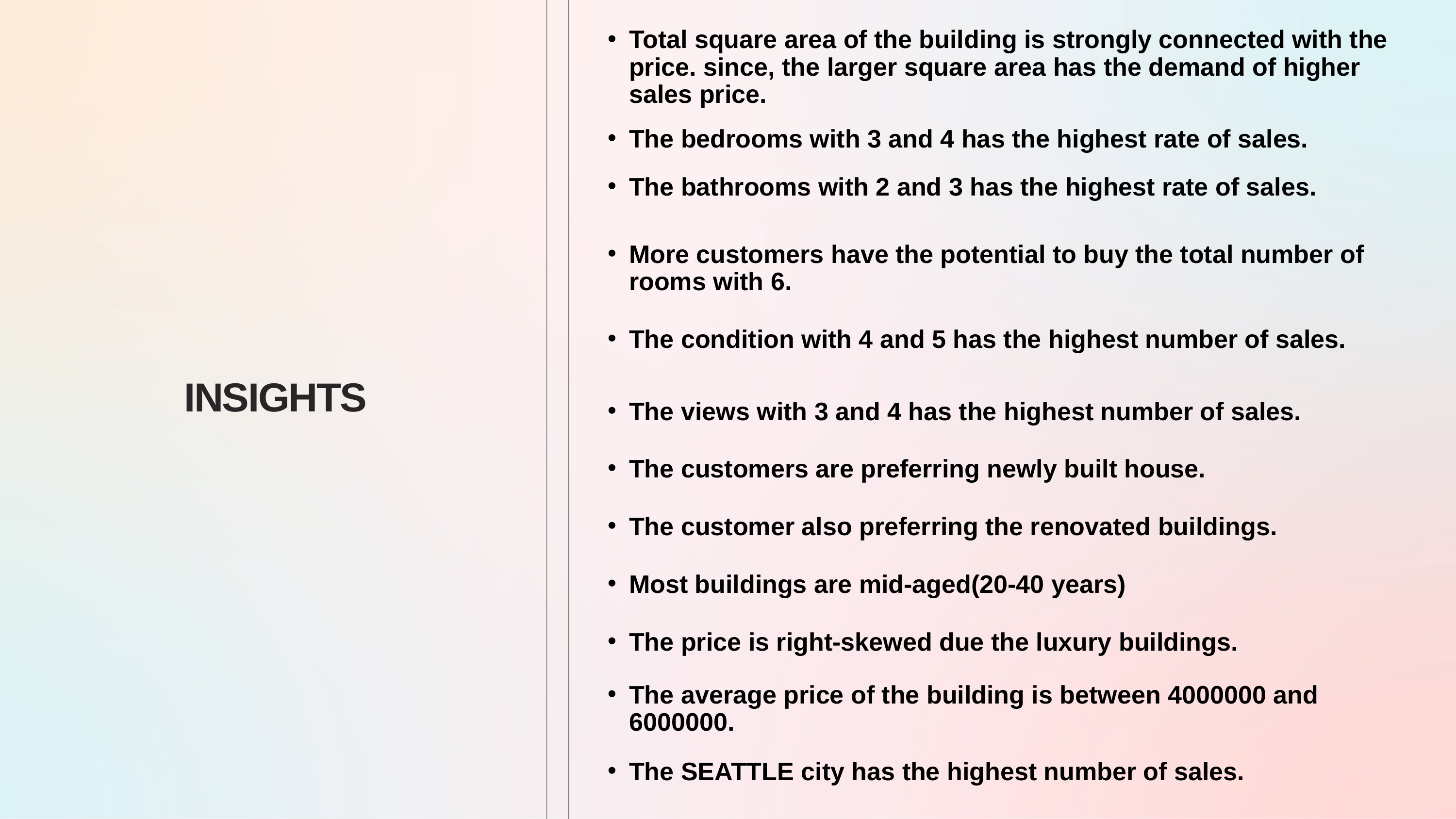

Total square area of the building is strongly connected with the price. since, the larger square area has the demand of higher sales price.

The bedrooms with 3 and 4 has the highest rate of sales.

The bathrooms with 2 and 3 has the highest rate of sales.

More customers have the potential to buy the total number of rooms with 6.

The condition with 4 and 5 has the highest number of sales.

INSIGHTS
The views with 3 and 4 has the highest number of sales.

The customers are preferring newly built house.

The customer also preferring the renovated buildings.

Most buildings are mid-aged(20-40 years)

The price is right-skewed due the luxury buildings.

The average price of the building is between 4000000 and 6000000.

The SEATTLE city has the highest number of sales.